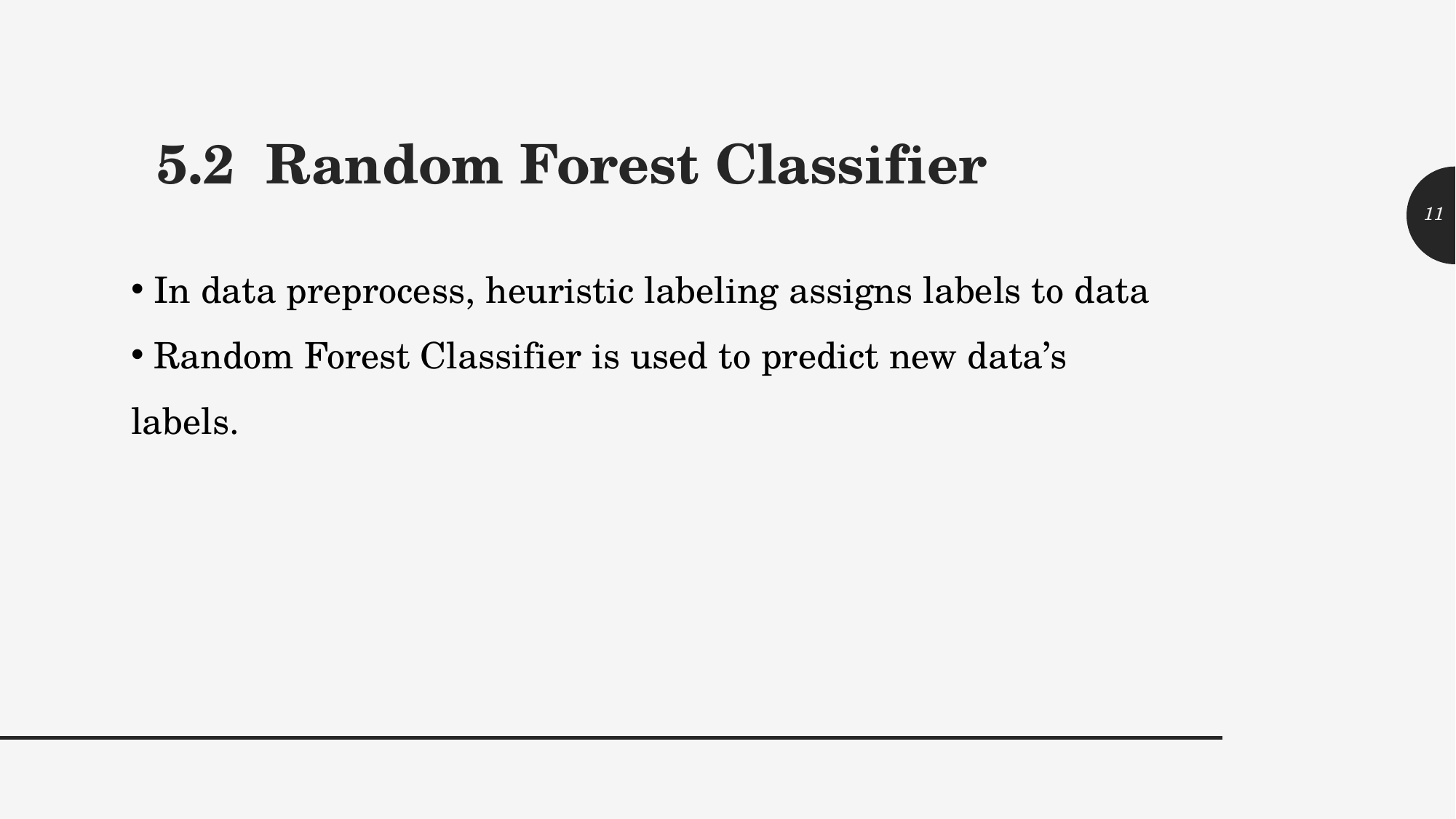

# 5.2	Random Forest Classifier
11
 In data preprocess, heuristic labeling assigns labels to data
 Random Forest Classifier is used to predict new data’s labels.